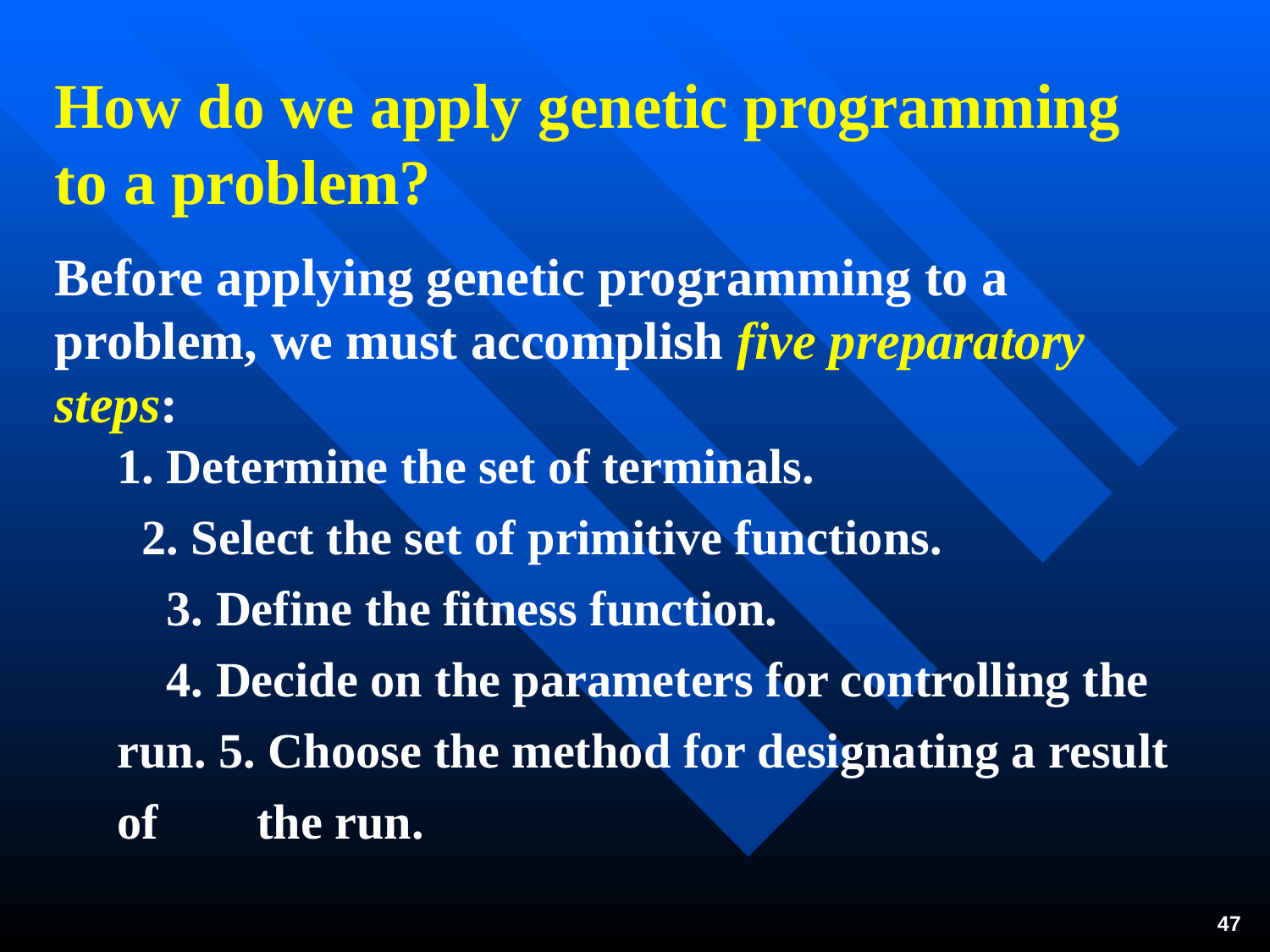

How do we apply genetic programming    to a problem?
Before applying genetic programming to a problem, we must accomplish five preparatory steps:
1. Determine the set of terminals.                                   2. Select the set of primitive functions.                           3. Define the fitness function.                                        4. Decide on the parameters for controlling the run. 5. Choose the method for designating a result of  	 the run.